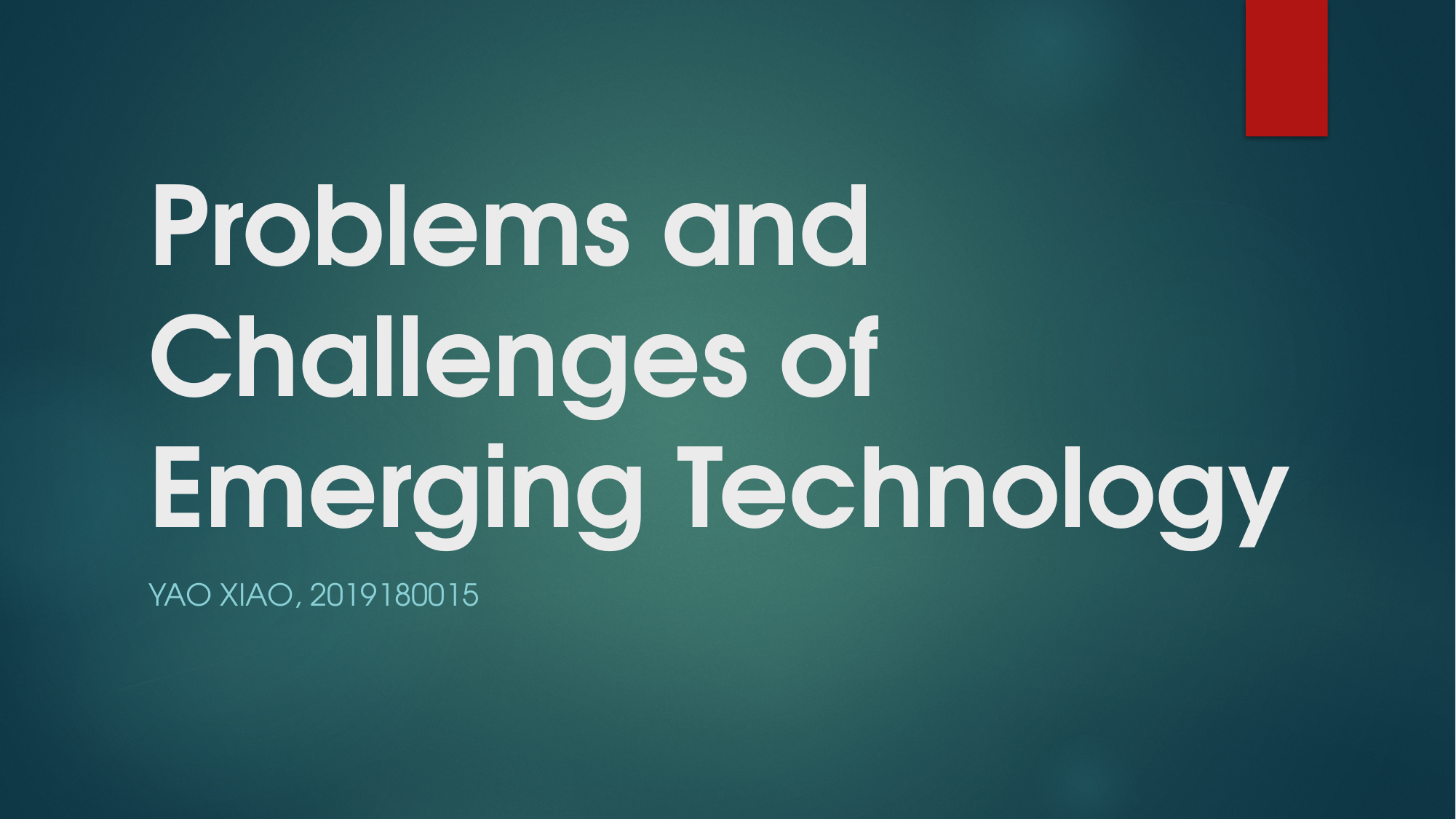

# Problems and Challenges of Emerging Technology
YAO XIAO, 2019180015